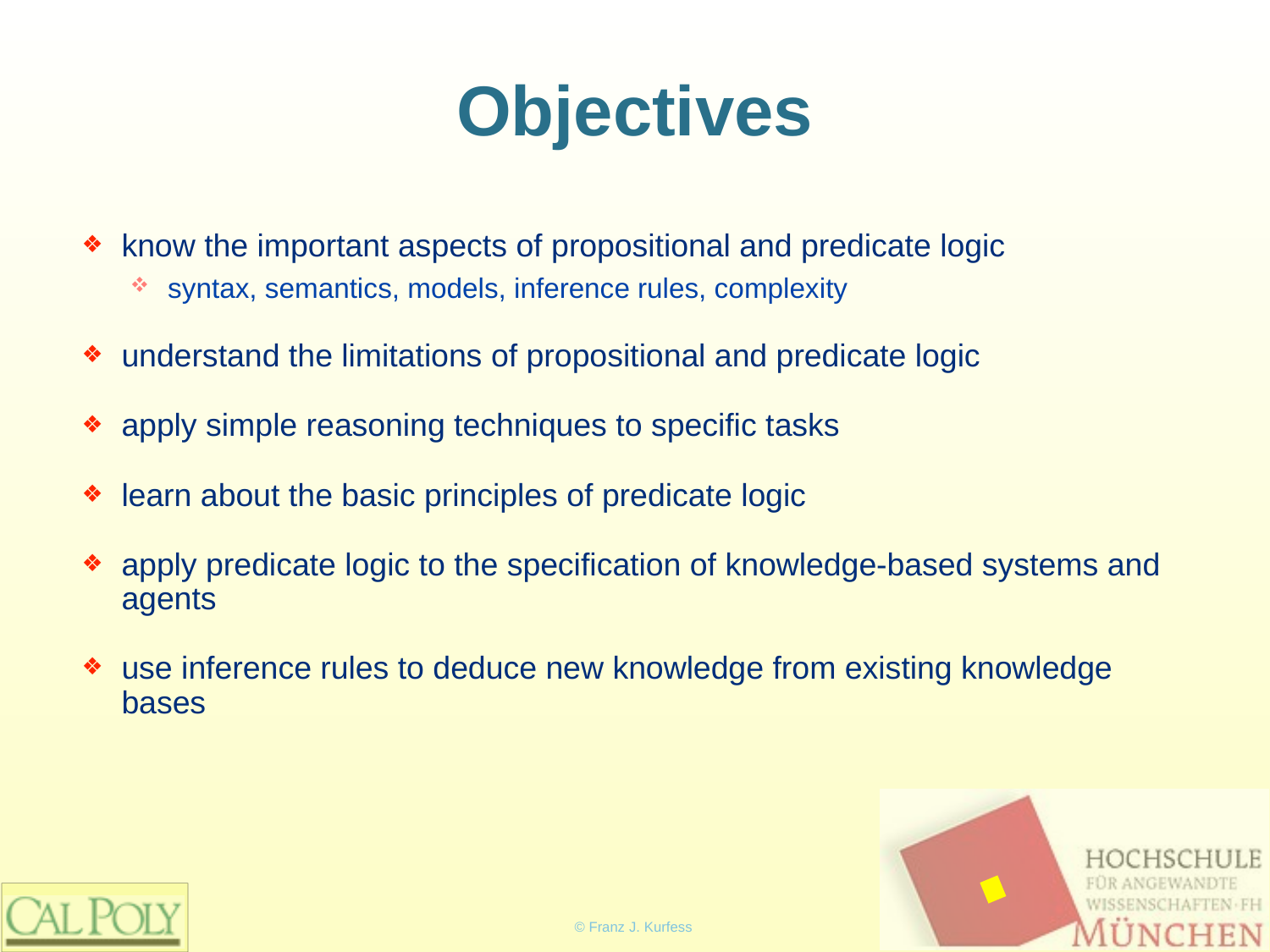

# Objectives
know the important aspects of propositional and predicate logic
syntax, semantics, models, inference rules, complexity
understand the limitations of propositional and predicate logic
apply simple reasoning techniques to specific tasks
learn about the basic principles of predicate logic
apply predicate logic to the specification of knowledge-based systems and agents
use inference rules to deduce new knowledge from existing knowledge bases
13